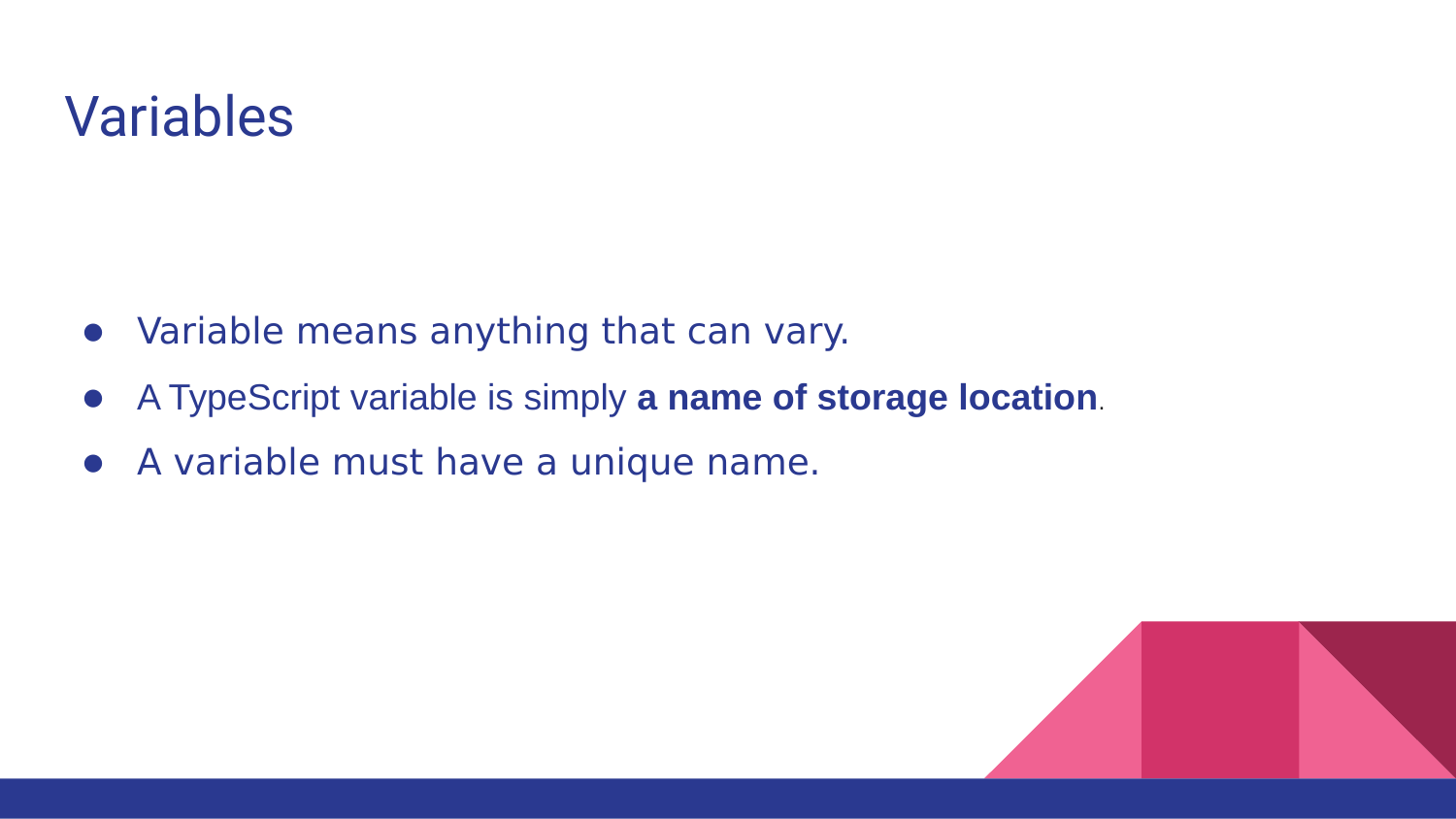

# Variables

Variable means anything that can vary.
A TypeScript variable is simply a name of storage location.
A variable must have a unique name.